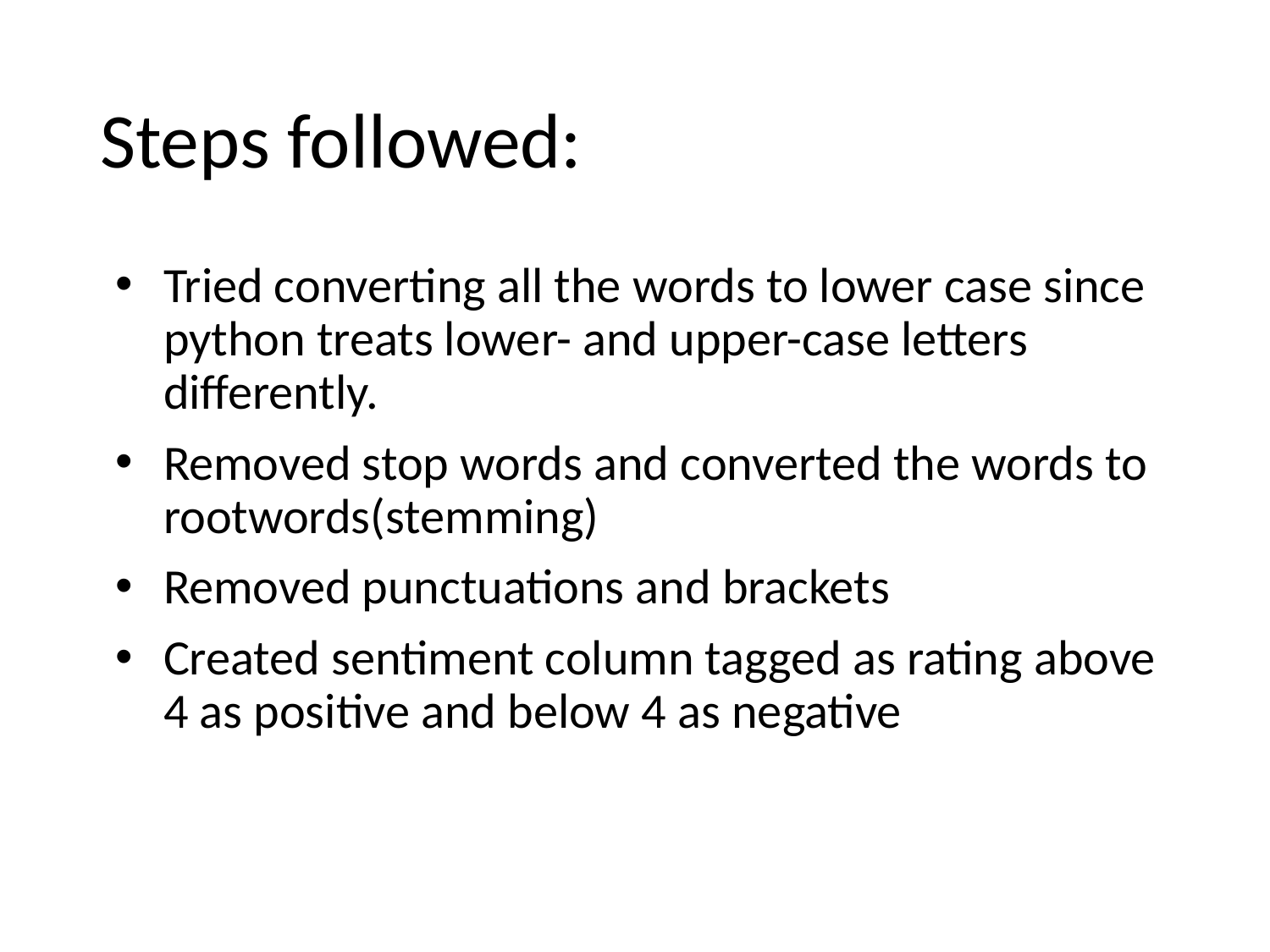

# Steps followed:
Tried converting all the words to lower case since python treats lower- and upper-case letters differently.
Removed stop words and converted the words to rootwords(stemming)
Removed punctuations and brackets
Created sentiment column tagged as rating above 4 as positive and below 4 as negative